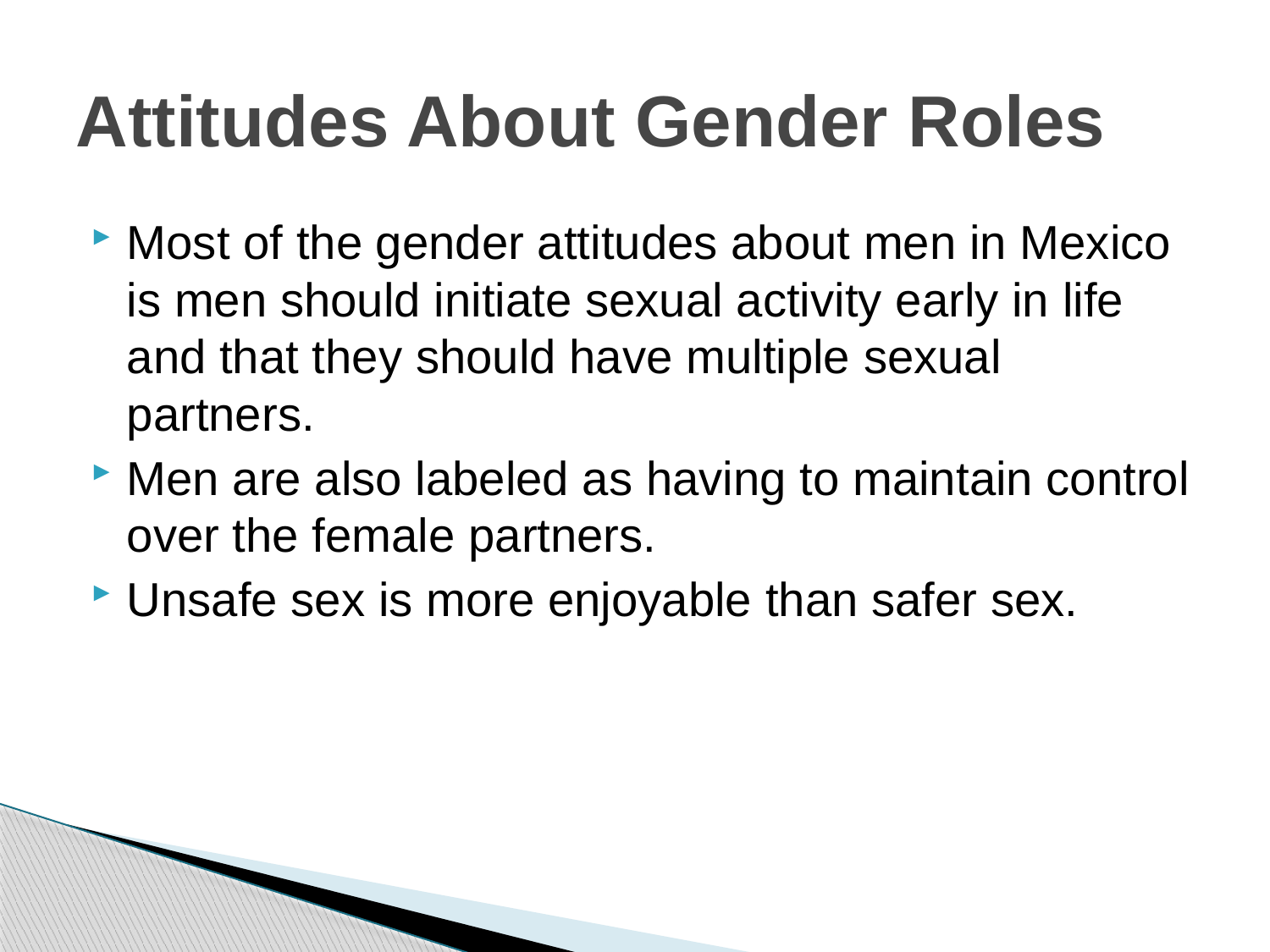

# Attitudes About Gender Roles
Most of the gender attitudes about men in Mexico is men should initiate sexual activity early in life and that they should have multiple sexual partners.
Men are also labeled as having to maintain control over the female partners.
Unsafe sex is more enjoyable than safer sex.